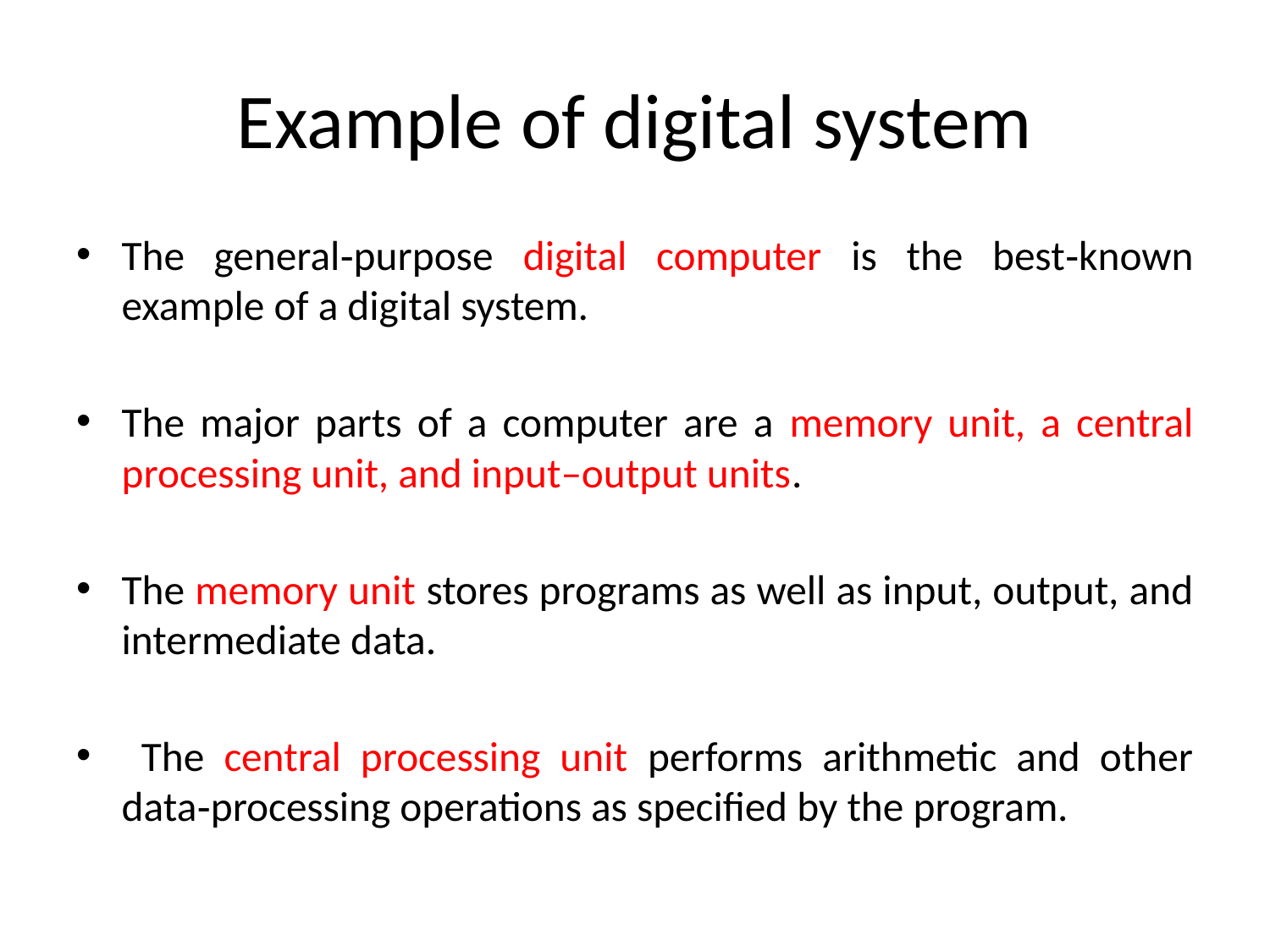

# Example of digital system
The general‐purpose digital computer is the best‐known example of a digital system.

The major parts of a computer are a memory unit, a central processing unit, and input–output units.

The memory unit stores programs as well as input, output, and intermediate data.

 The central processing unit performs arithmetic and other data‐processing operations as specified by the program.